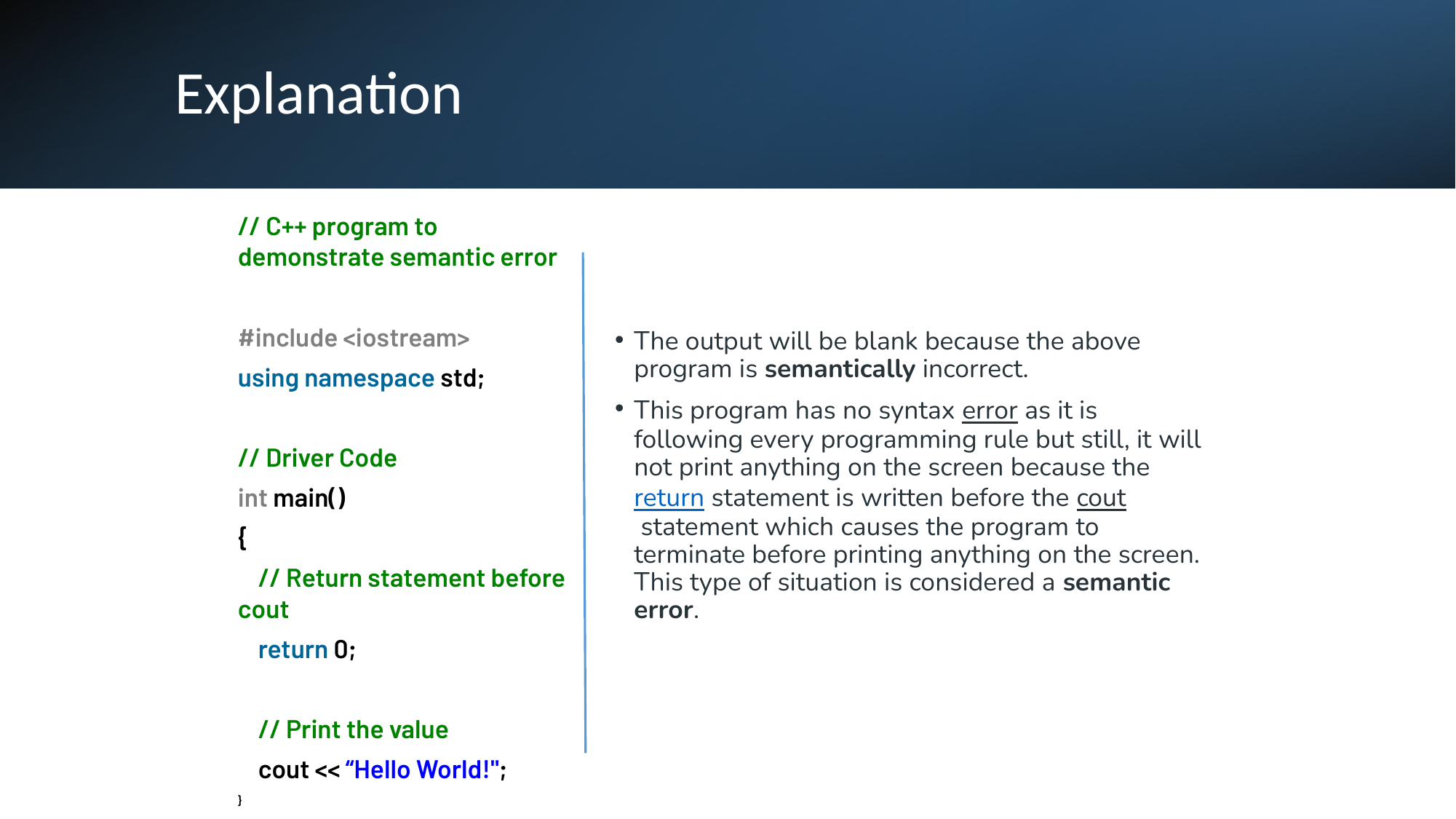

# Explanation
// C++ program to demonstrate semantic error

#include <iostream>
using namespace std;

// Driver Code
int main()
{
    // Return statement before cout
    return 0;

    // Print the value
    cout << “Hello World!";
}
The output will be blank because the above program is semantically incorrect.
This program has no syntax error as it is following every programming rule but still, it will not print anything on the screen because the return statement is written before the cout statement which causes the program to terminate before printing anything on the screen. This type of situation is considered a semantic error.